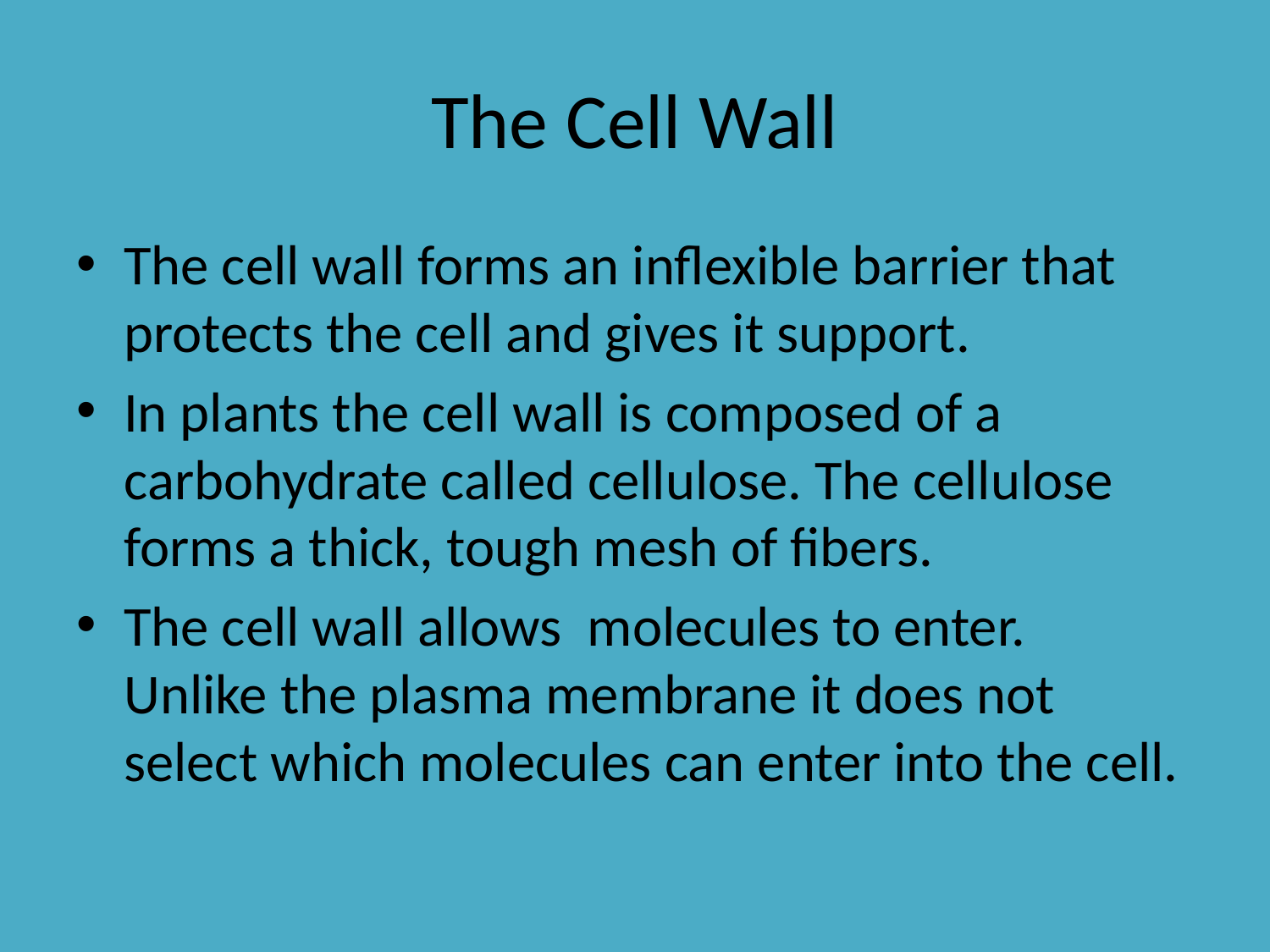

# The Cell Wall
The cell wall forms an inflexible barrier that protects the cell and gives it support.
In plants the cell wall is composed of a carbohydrate called cellulose. The cellulose forms a thick, tough mesh of fibers.
The cell wall allows  molecules to enter.  Unlike the plasma membrane it does not select which molecules can enter into the cell.